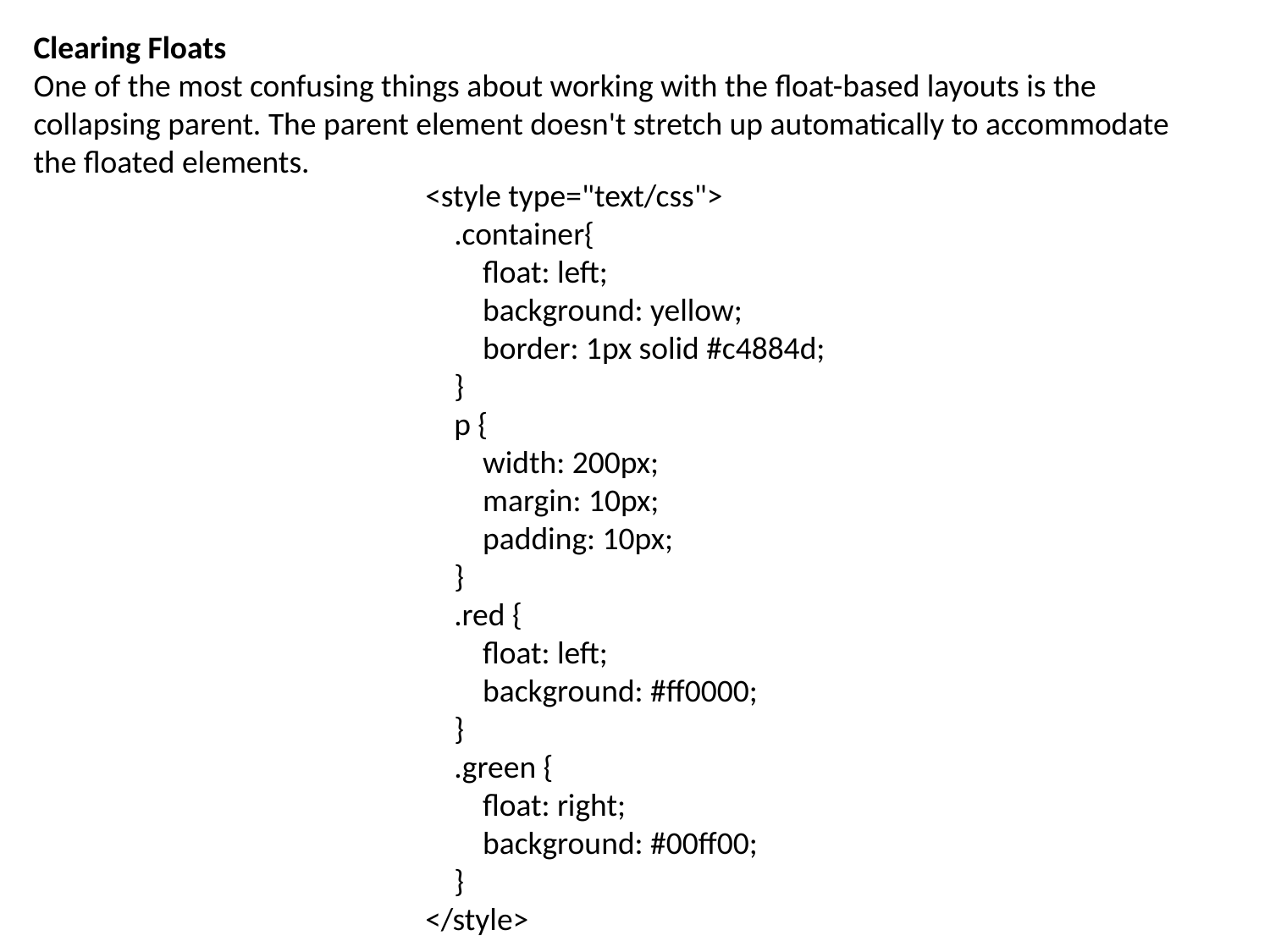

Clearing Floats
One of the most confusing things about working with the float-based layouts is the collapsing parent. The parent element doesn't stretch up automatically to accommodate the floated elements.
<style type="text/css">
    .container{
        float: left;
        background: yellow;
        border: 1px solid #c4884d;
    }
    p {
        width: 200px;
        margin: 10px;
        padding: 10px;
    }
    .red {
        float: left;
        background: #ff0000;
    }
    .green {
        float: right;
        background: #00ff00;
    }
</style>